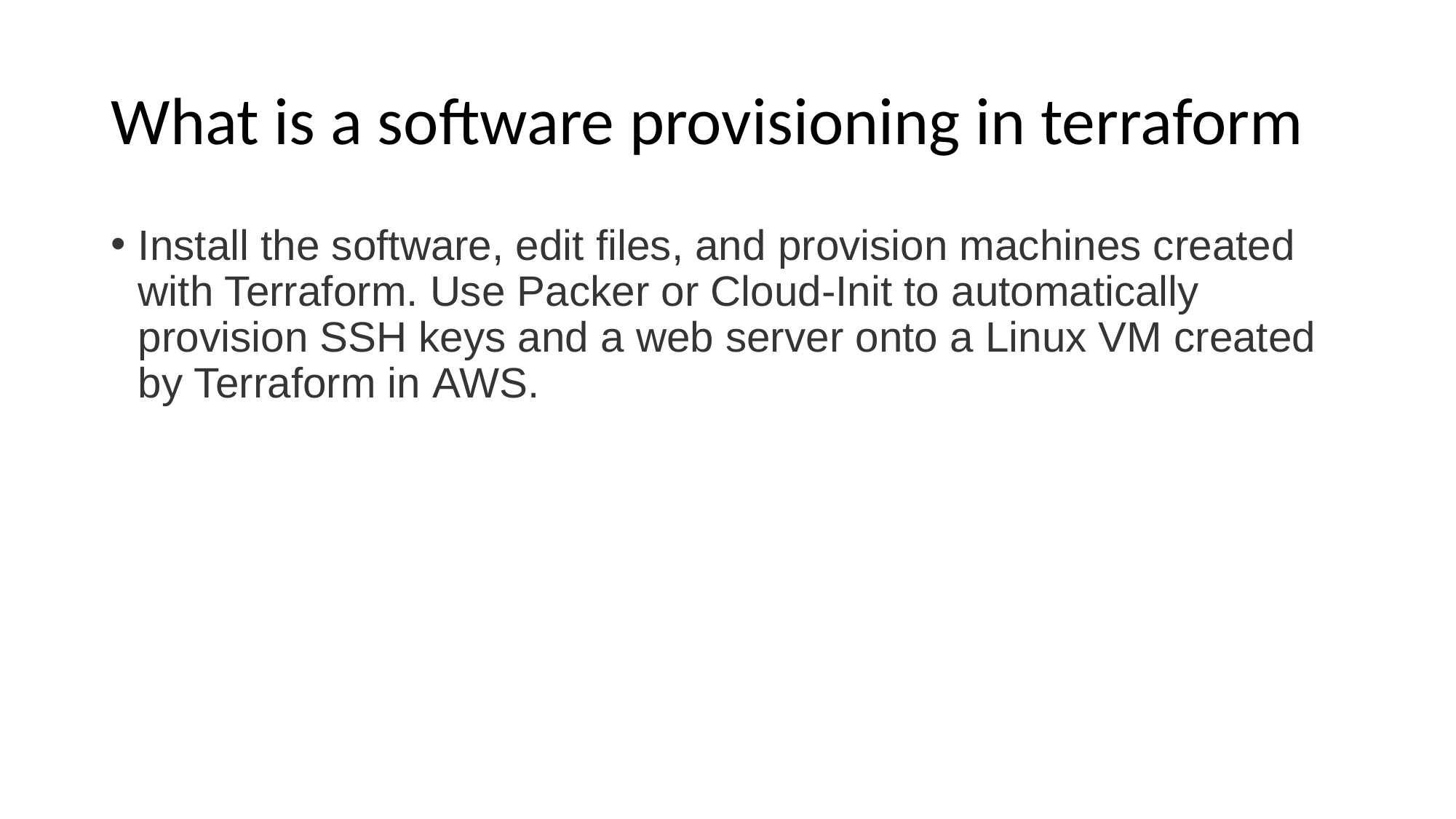

# What is a software provisioning in terraform
Install the software, edit files, and provision machines created with Terraform. Use Packer or Cloud-Init to automatically provision SSH keys and a web server onto a Linux VM created by Terraform in AWS.